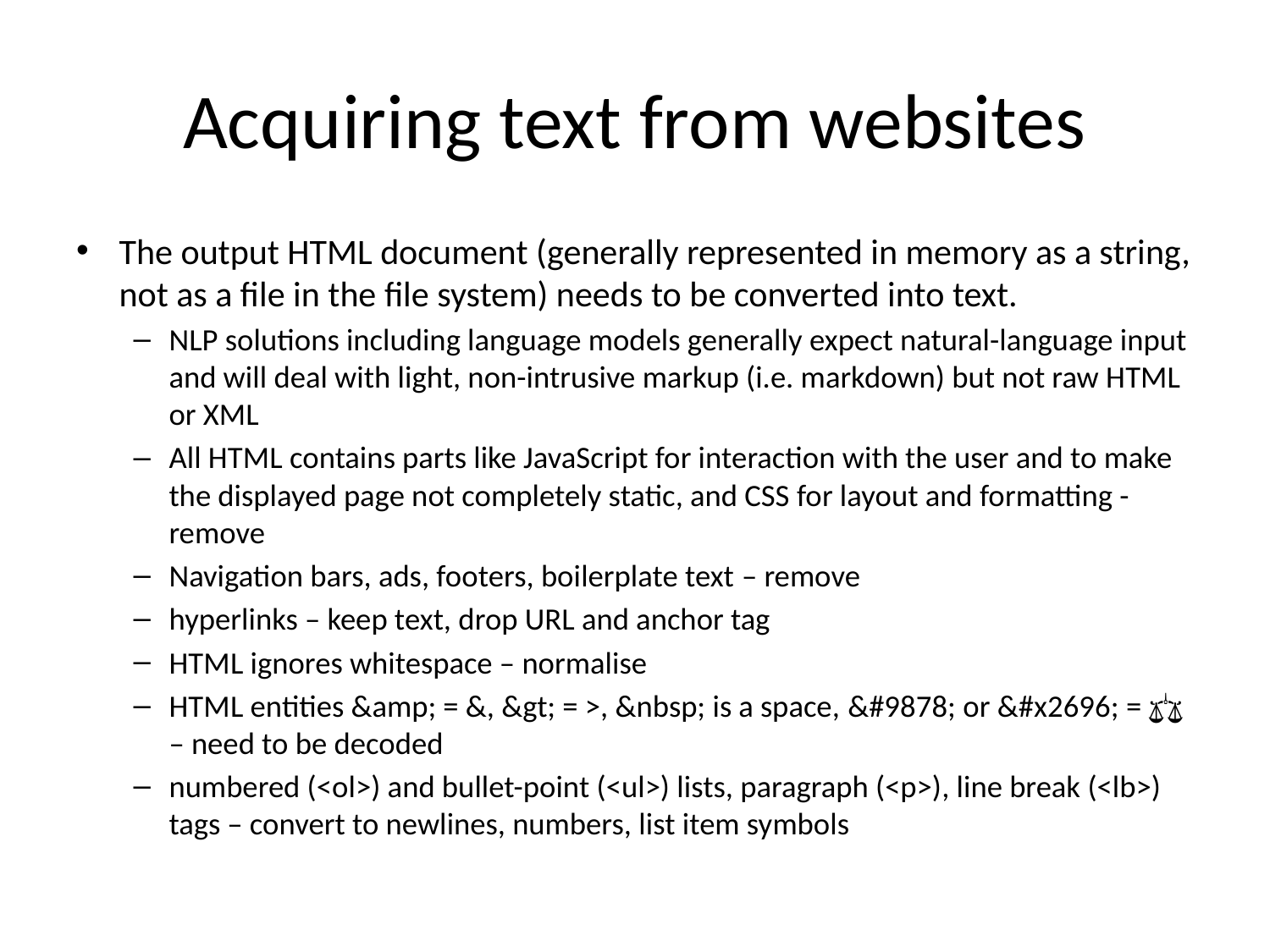

# Acquiring text from websites
The output HTML document (generally represented in memory as a string, not as a file in the file system) needs to be converted into text.
NLP solutions including language models generally expect natural-language input and will deal with light, non-intrusive markup (i.e. markdown) but not raw HTML or XML
All HTML contains parts like JavaScript for interaction with the user and to make the displayed page not completely static, and CSS for layout and formatting - remove
Navigation bars, ads, footers, boilerplate text – remove
hyperlinks – keep text, drop URL and anchor tag
HTML ignores whitespace – normalise
HTML entities &amp; = &, &gt; = >, &nbsp; is a space, &#9878; or &#x2696; = ⚖ – need to be decoded
numbered (<ol>) and bullet-point (<ul>) lists, paragraph (<p>), line break (<lb>) tags – convert to newlines, numbers, list item symbols